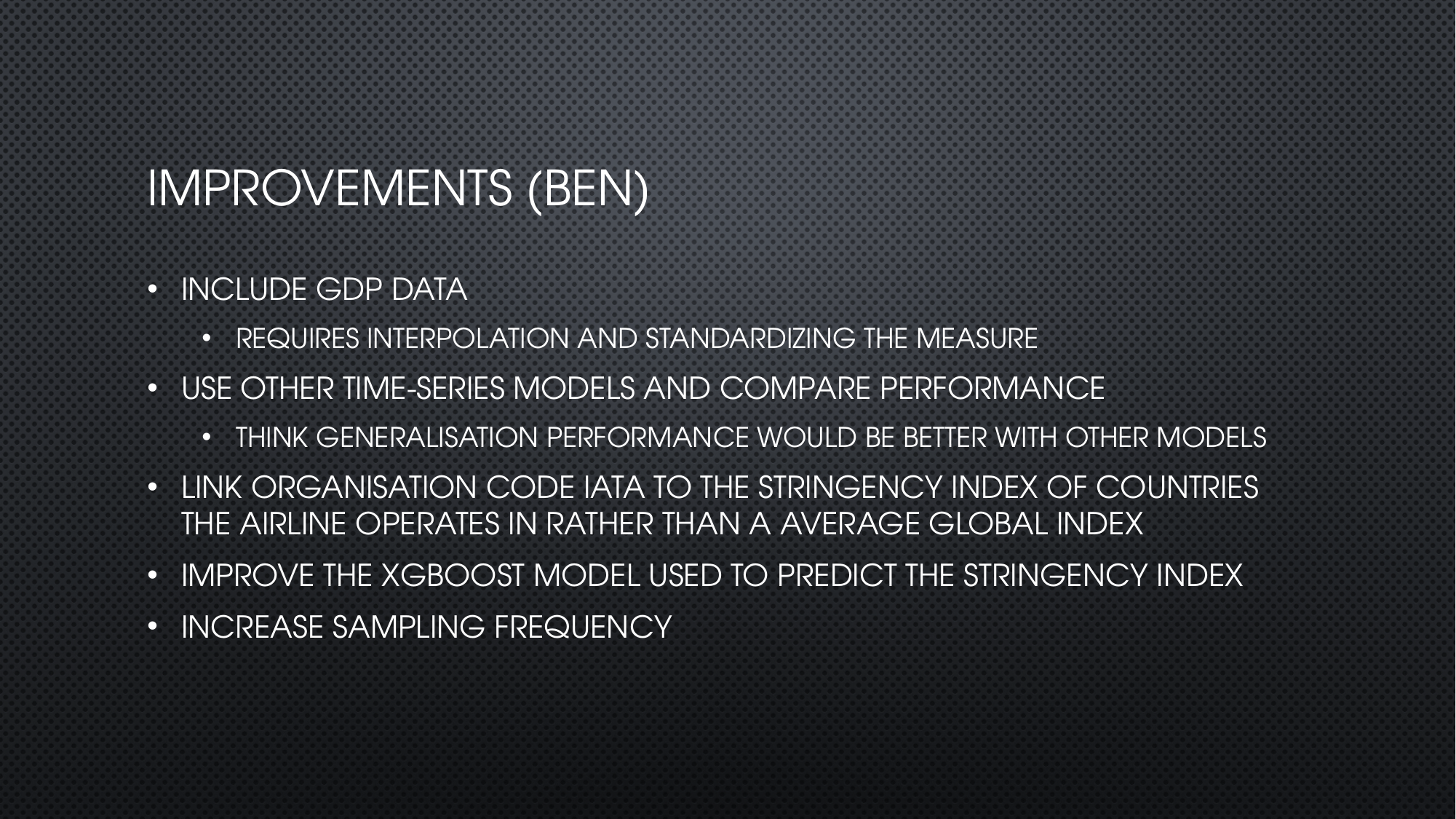

# Improvements (Ben)
Include GDP data
requires interpolation and standardizing the measure
Use other time-series models and compare performance
Think generalisation performance would be better with other models
link organisation code iata to the stringency index of countries the airline operates in rather than a average global index
Improve the xgboost model used to predict the stringency index
Increase sampling frequency